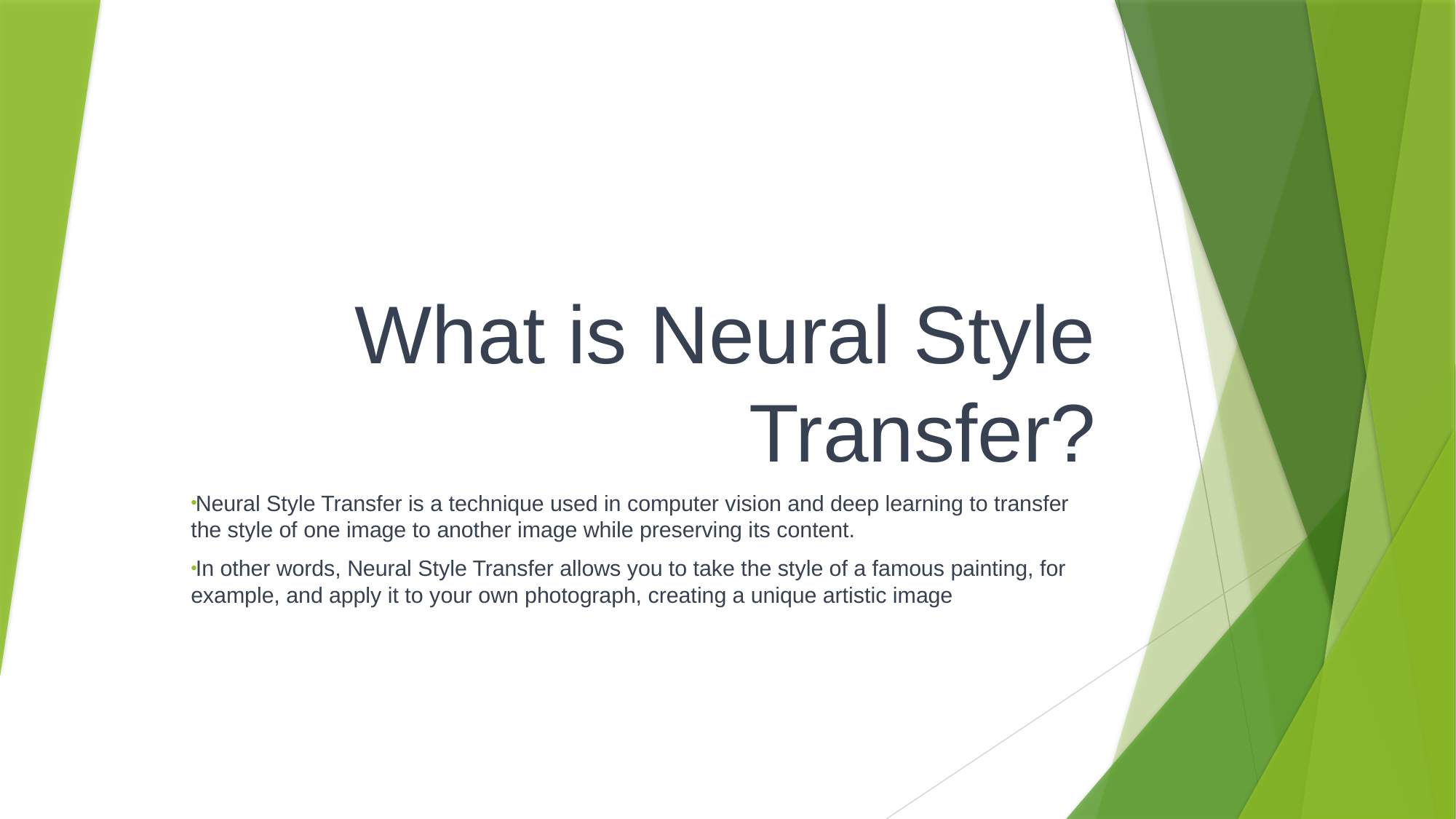

# What is Neural Style Transfer?
Neural Style Transfer is a technique used in computer vision and deep learning to transfer the style of one image to another image while preserving its content.
In other words, Neural Style Transfer allows you to take the style of a famous painting, for example, and apply it to your own photograph, creating a unique artistic image